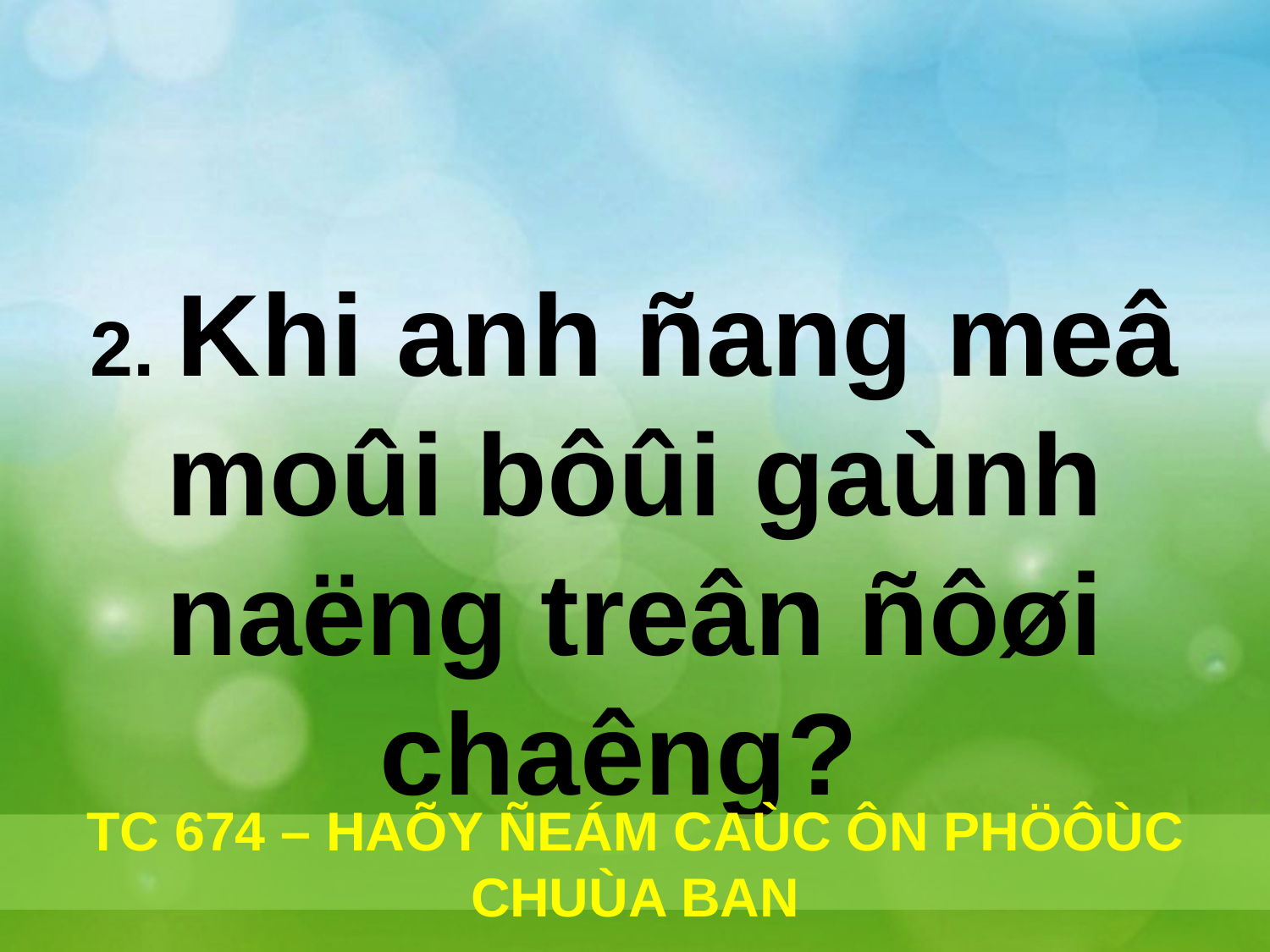

2. Khi anh ñang meâ moûi bôûi gaùnh naëng treân ñôøi chaêng?
TC 674 – HAÕY ÑEÁM CAÙC ÔN PHÖÔÙC CHUÙA BAN